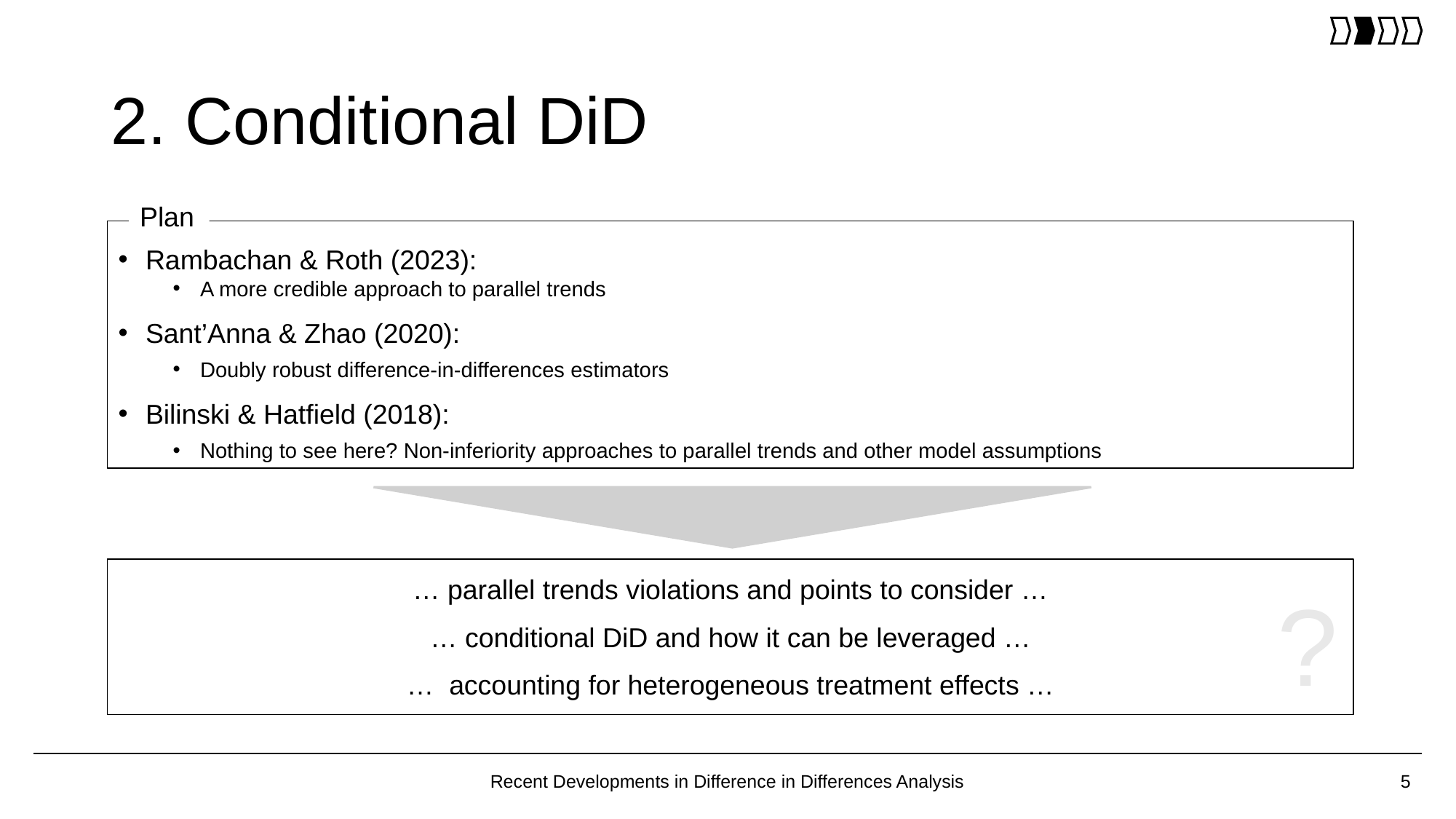

# 2. Conditional DiD
Plan
Rambachan & Roth (2023):
A more credible approach to parallel trends
Sant’Anna & Zhao (2020):
Doubly robust difference-in-differences estimators
Bilinski & Hatfield (2018):
Nothing to see here? Non-inferiority approaches to parallel trends and other model assumptions

… parallel trends violations and points to consider …
… conditional DiD and how it can be leveraged …
…  accounting for heterogeneous treatment effects …

?
Recent Developments in Difference in Differences Analysis
5